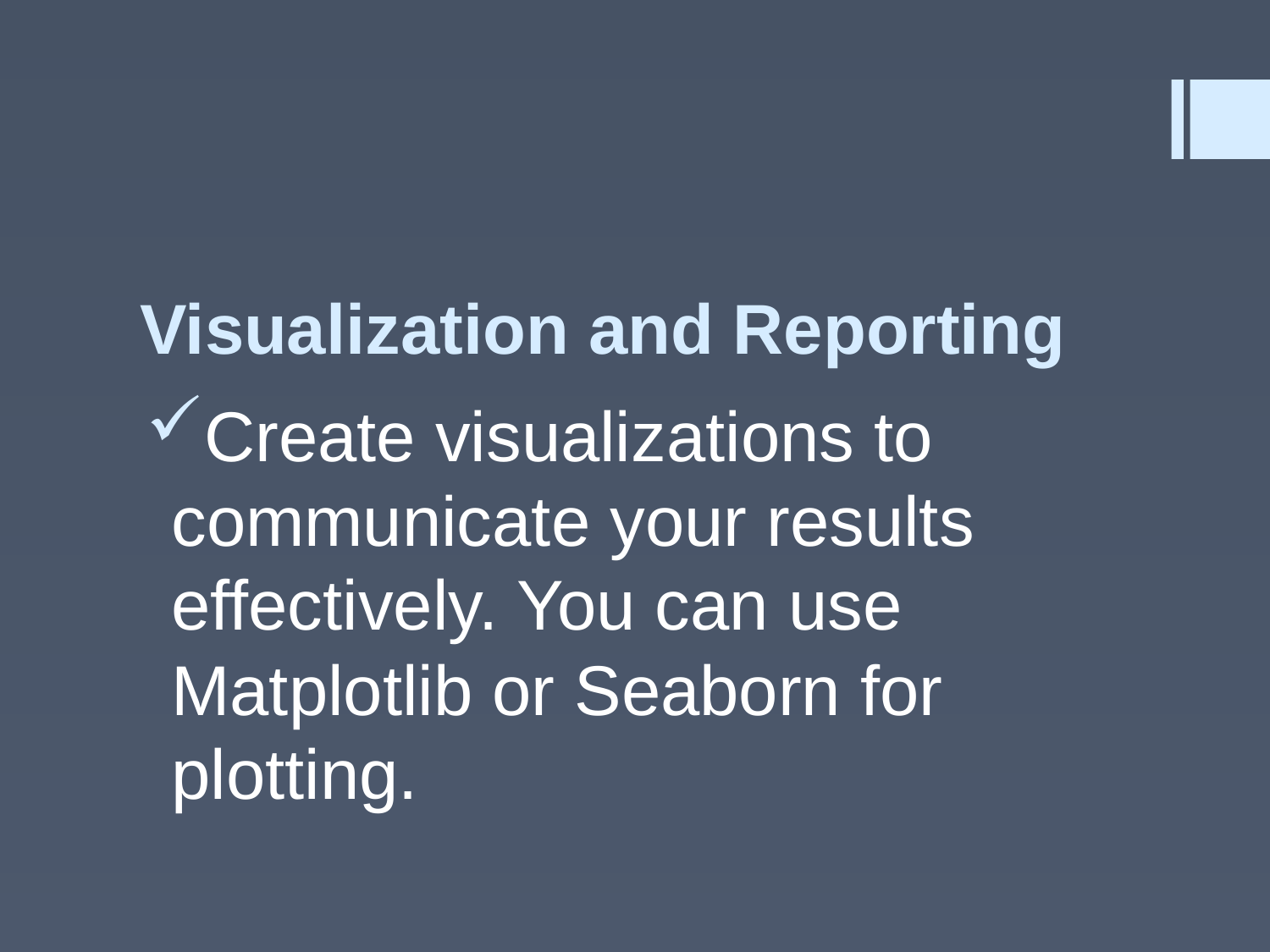

# Visualization and Reporting
Create visualizations to communicate your results effectively. You can use Matplotlib or Seaborn for plotting.